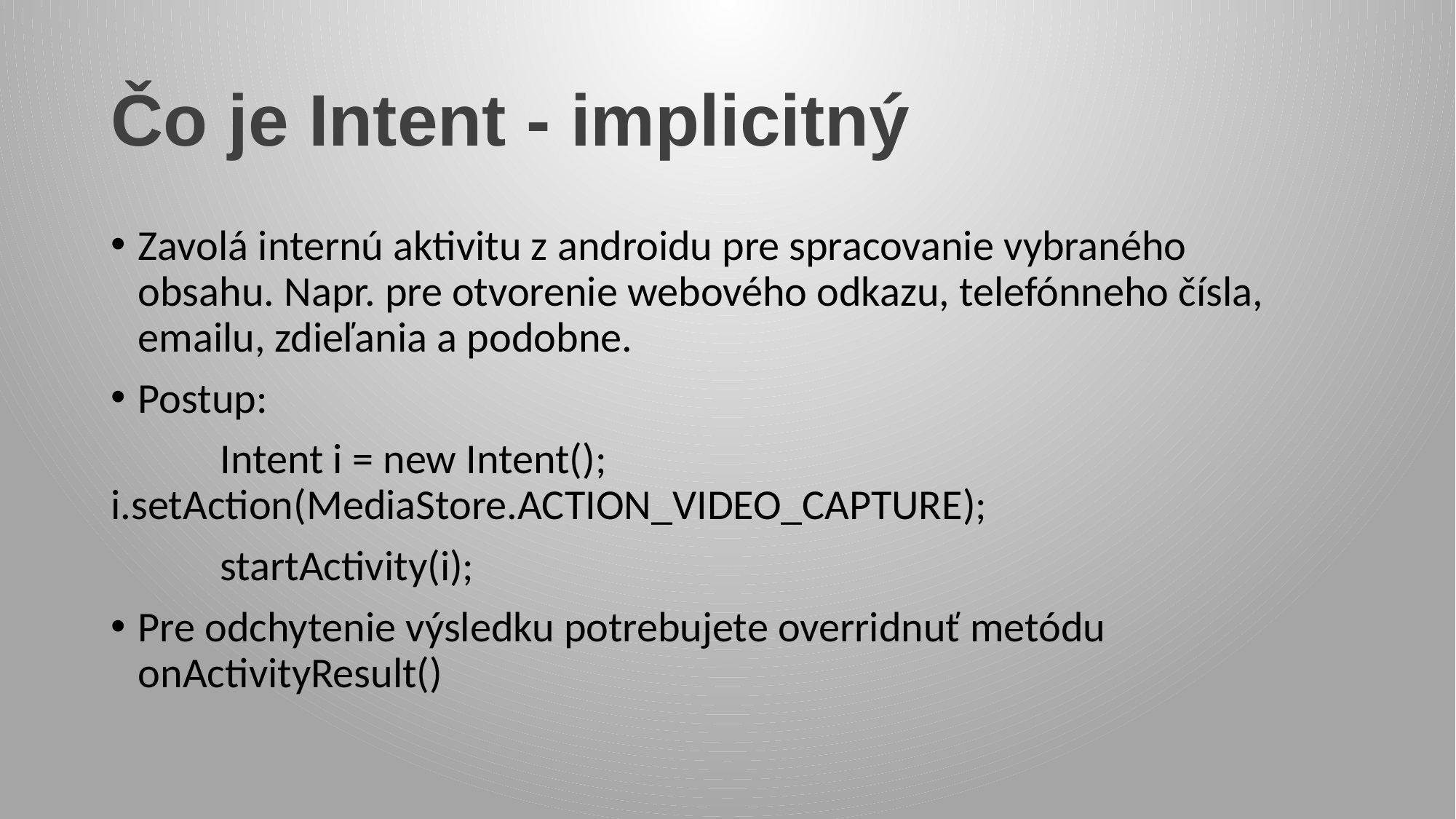

# Čo je Intent - implicitný
Zavolá internú aktivitu z androidu pre spracovanie vybraného obsahu. Napr. pre otvorenie webového odkazu, telefónneho čísla, emailu, zdieľania a podobne.
Postup:
	Intent i = new Intent(); 	i.setAction(MediaStore.ACTION_VIDEO_CAPTURE);
	startActivity(i);
Pre odchytenie výsledku potrebujete overridnuť metódu onActivityResult()